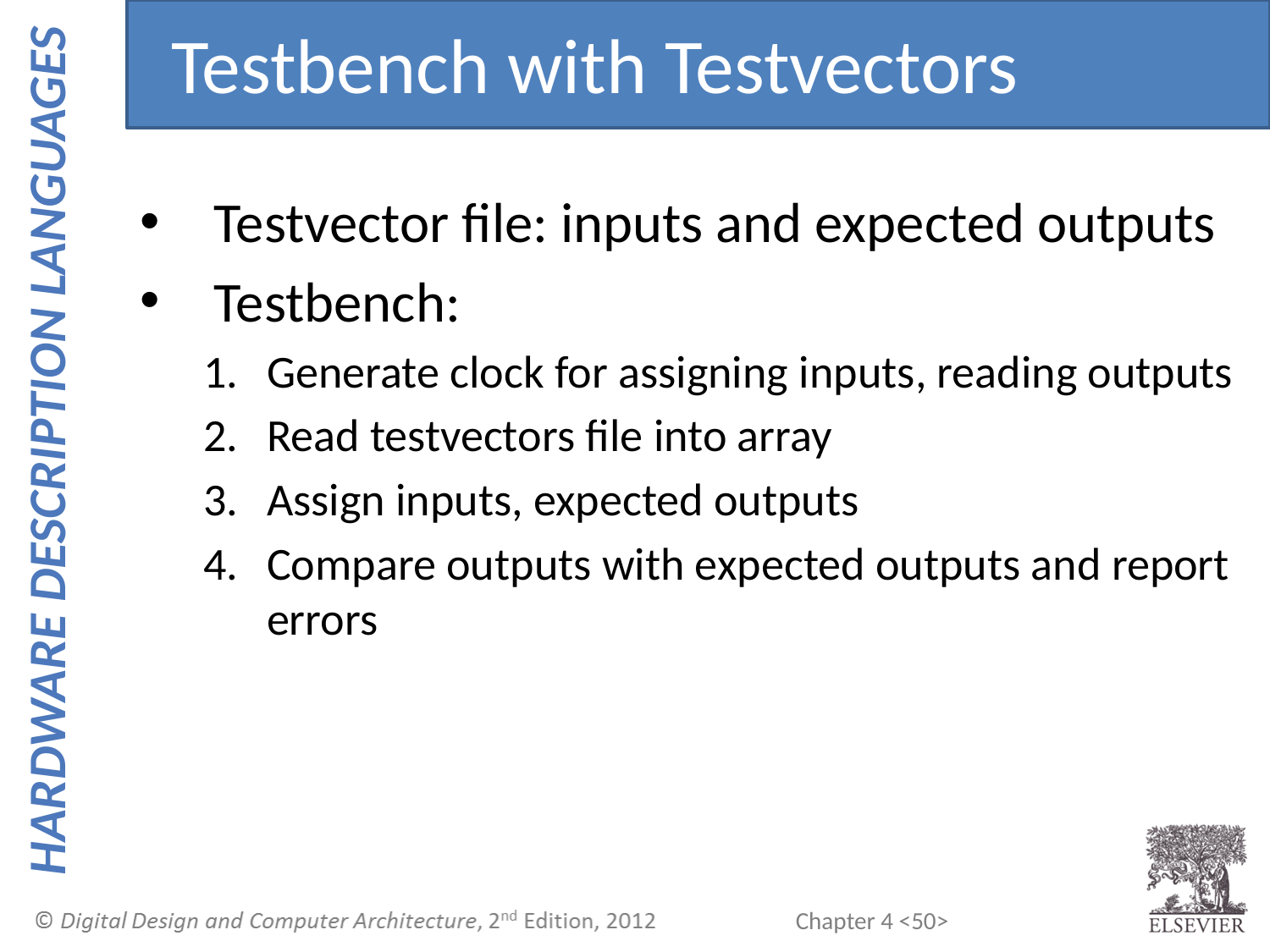

Testbench with Testvectors

Testvector file: inputs and expected outputs
Testbench:
Generate clock for assigning inputs, reading outputs
Read testvectors file into array
Assign inputs, expected outputs
Compare outputs with expected outputs and report errors